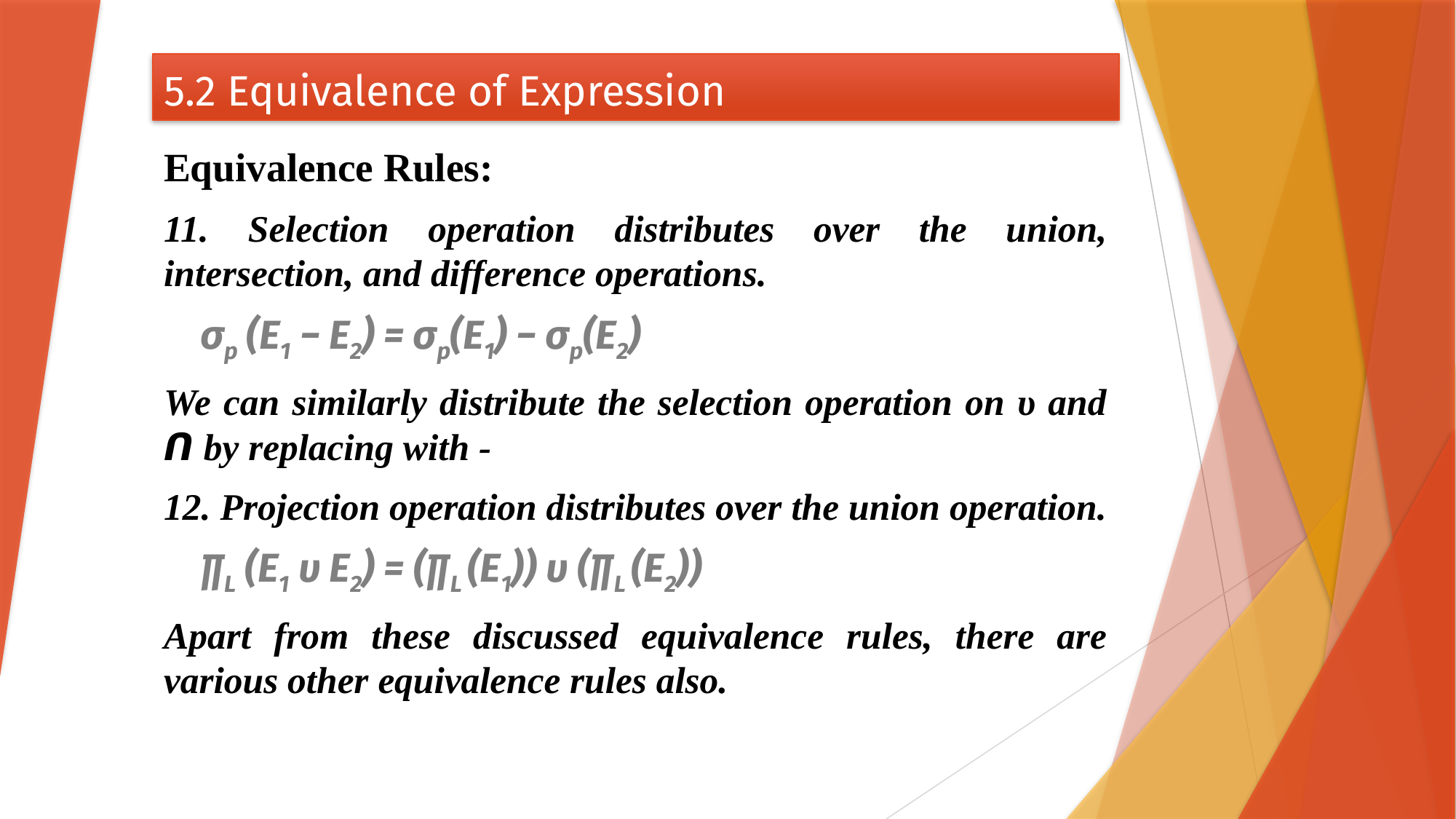

# 5.2 Equivalence of Expression
Equivalence Rules:
11. Selection operation distributes over the union, intersection, and difference operations.
    σp (E1 − E2) = σp(E1) − σp(E2)
We can similarly distribute the selection operation on υ and ꓵ by replacing with -
12. Projection operation distributes over the union operation.
    ∏L (E1 υ E2) = (∏L (E1)) υ (∏L (E2))
Apart from these discussed equivalence rules, there are various other equivalence rules also.